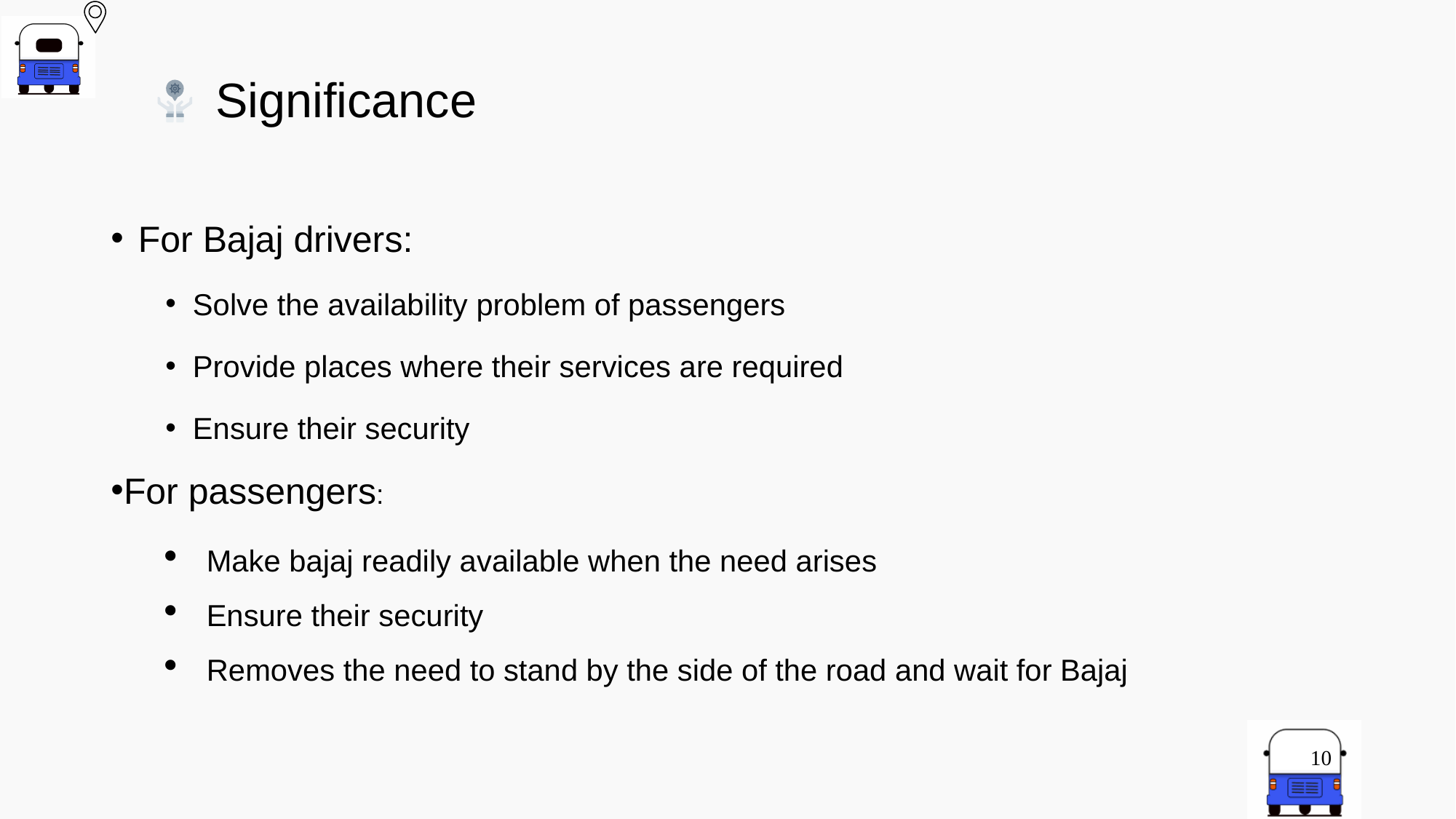

# Significance

For Bajaj drivers:
Solve the availability problem of passengers
Provide places where their services are required
Ensure their security
For passengers:
Make bajaj readily available when the need arises
Ensure their security
Removes the need to stand by the side of the road and wait for Bajaj

10